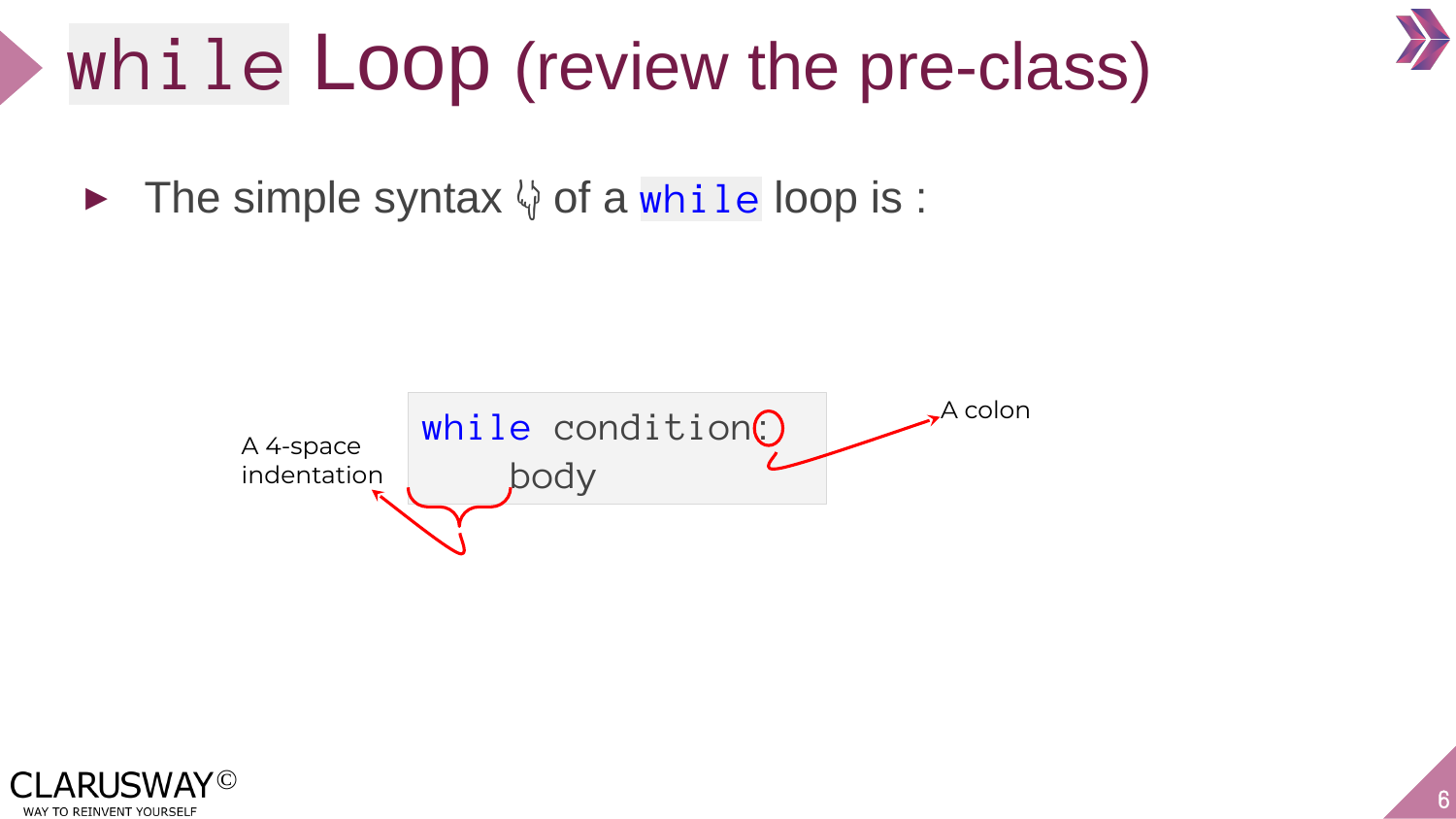

# while Loop (review the pre-class)

The simple syntax 👇 of a while loop is :
A colon
while condition:
    body

A 4-space indentation

6